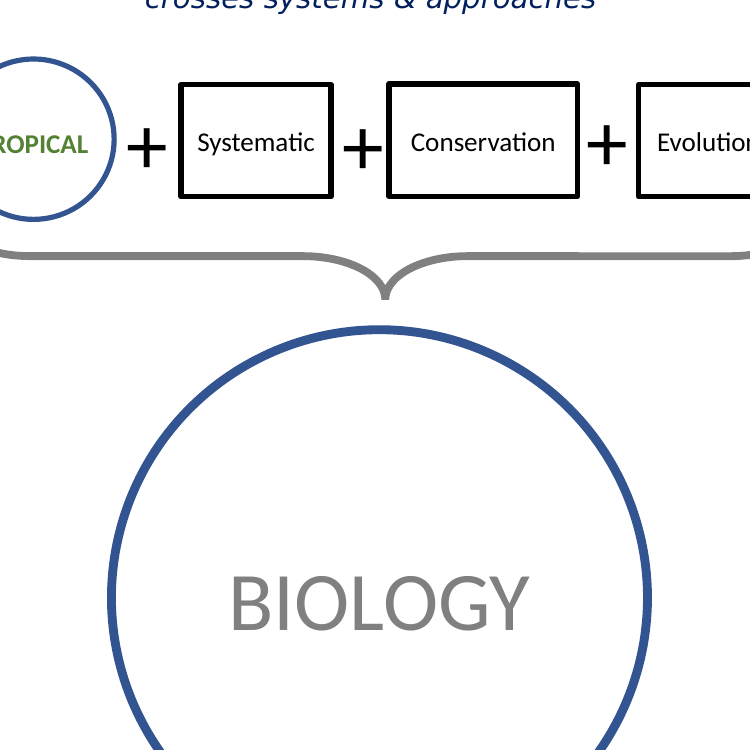

Conceptual Domain
crosses systems & approaches

TROPICAL
+
+

Conservation

Systematic

+

Evolutionary

BIOLOGY